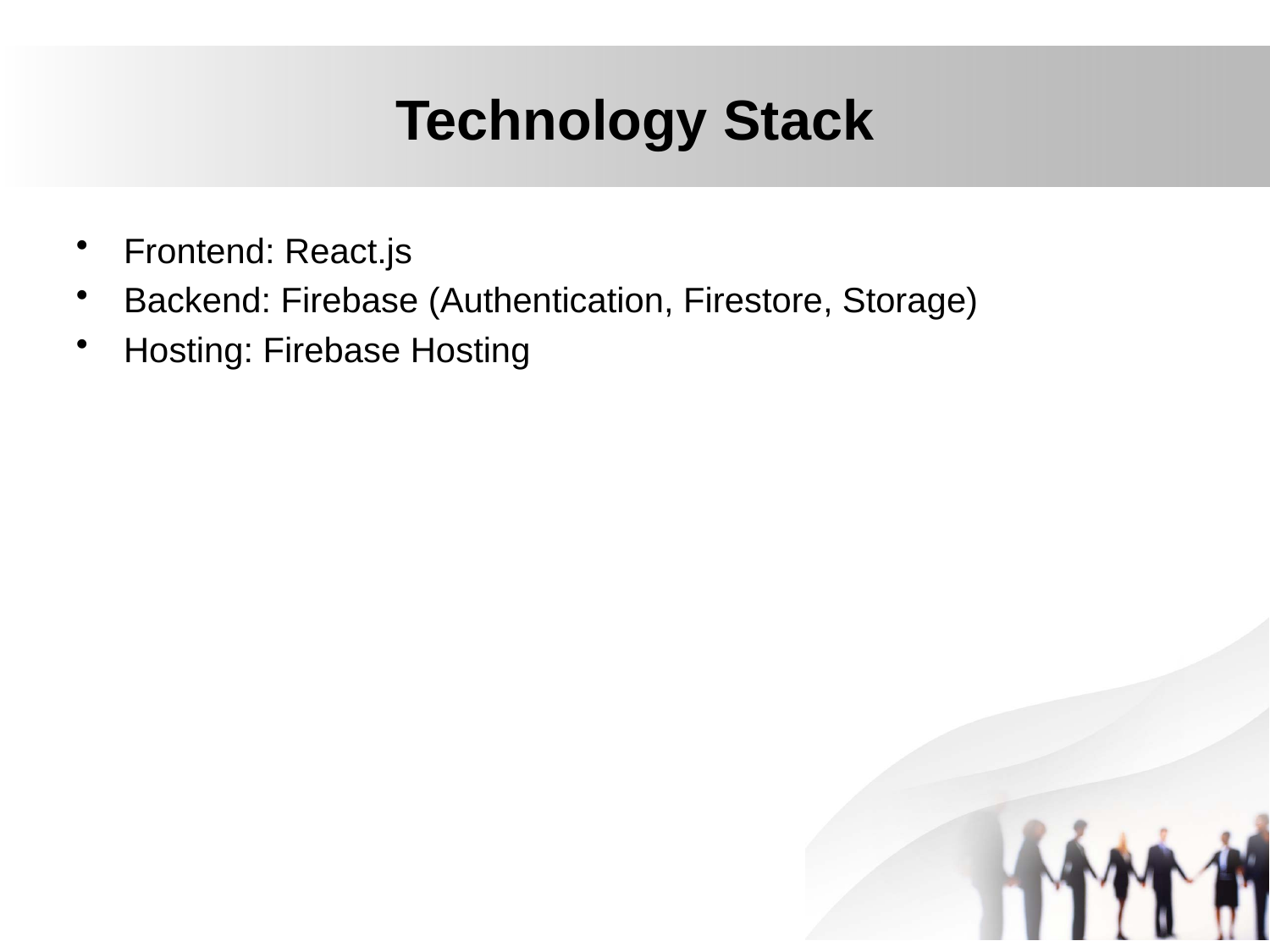

# Technology Stack
Frontend: React.js
Backend: Firebase (Authentication, Firestore, Storage)
Hosting: Firebase Hosting